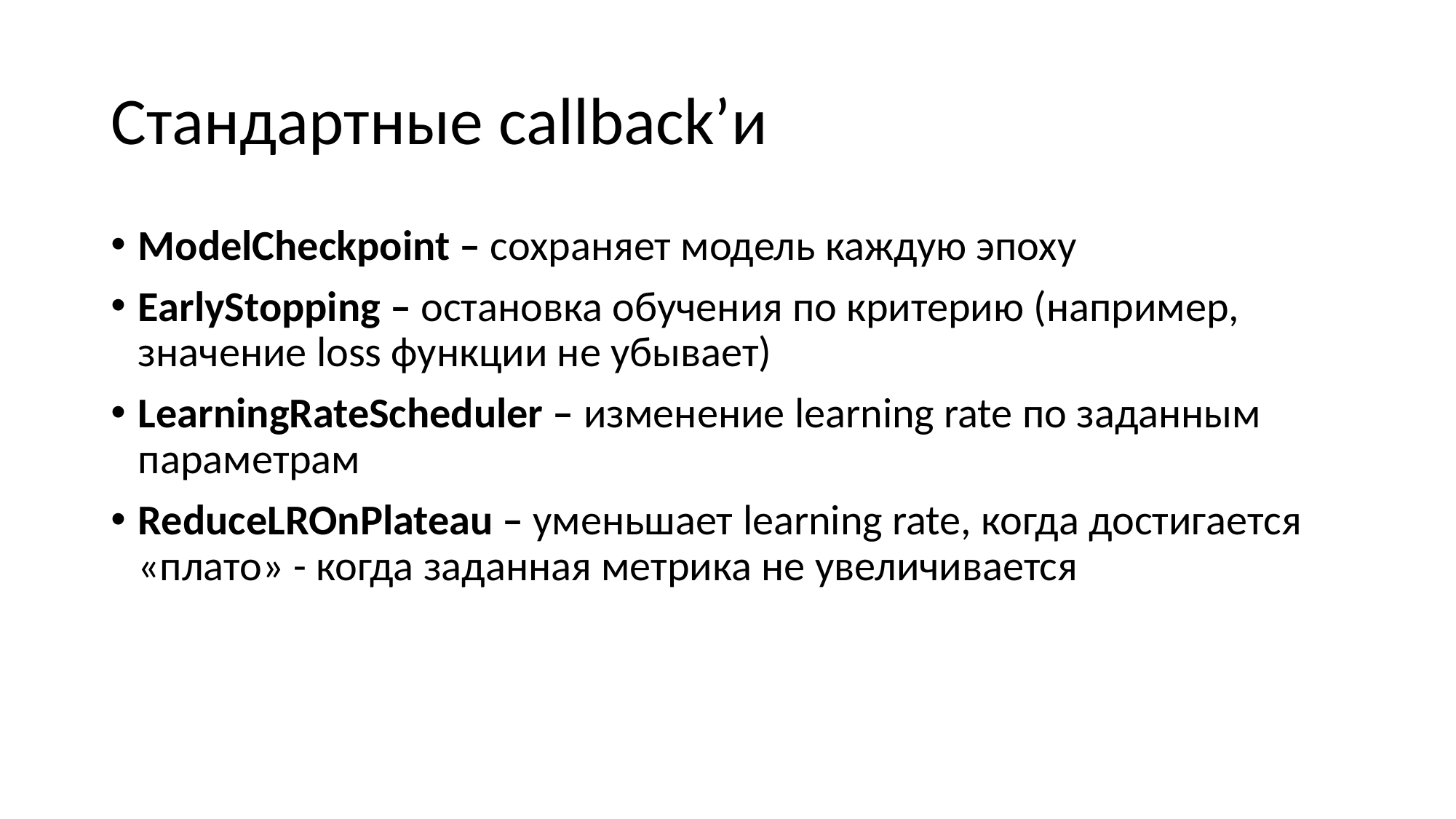

# Стандартные callback’и
ModelCheckpoint – сохраняет модель каждую эпоху
EarlyStopping – остановка обучения по критерию (например, значение loss функции не убывает)
LearningRateScheduler – изменение learning rate по заданным параметрам
ReduceLROnPlateau – уменьшает learning rate, когда достигается «плато» - когда заданная метрика не увеличивается